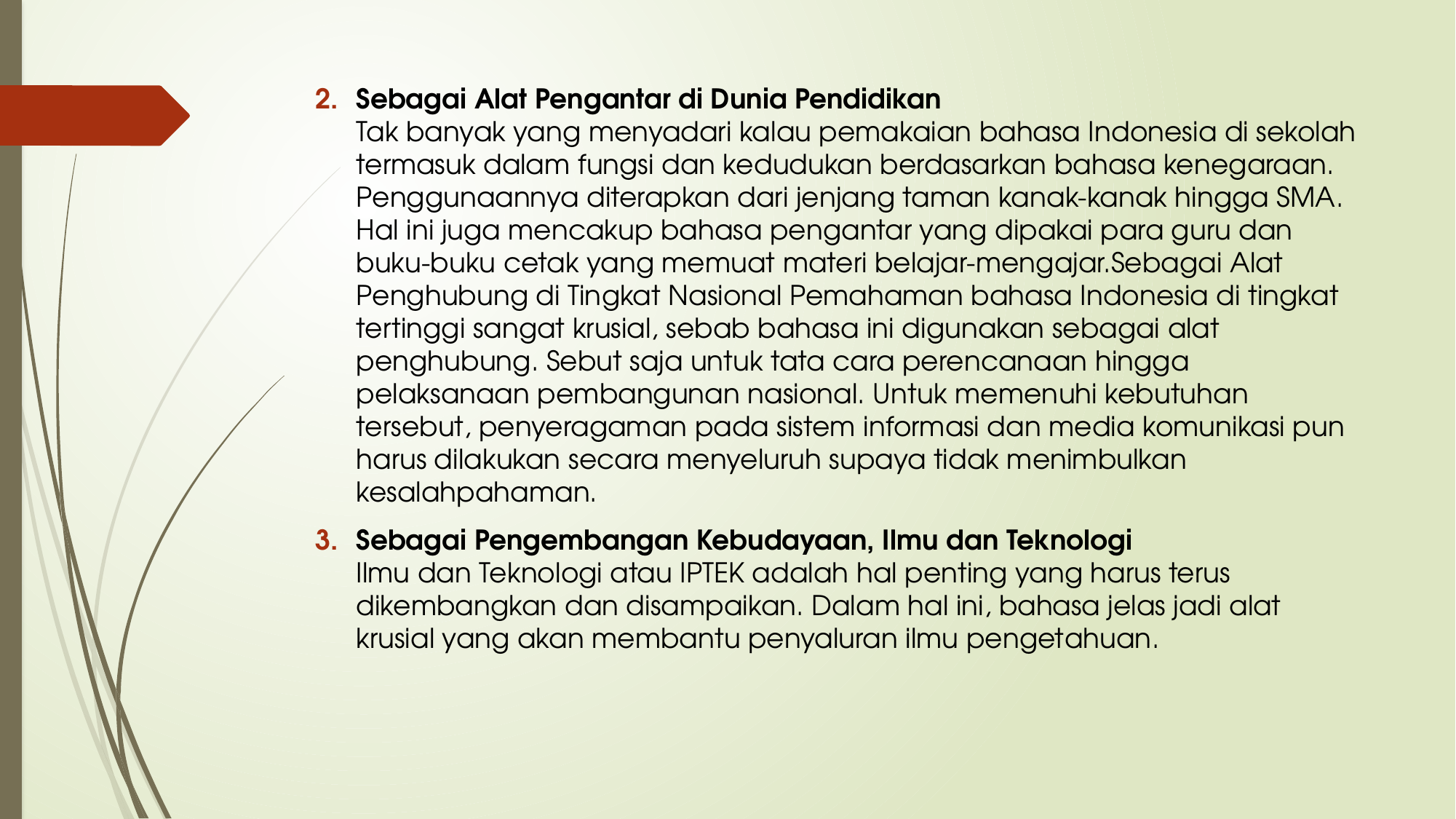

Sebagai Alat Pengantar di Dunia Pendidikan
Tak banyak yang menyadari kalau pemakaian bahasa Indonesia di sekolah termasuk dalam fungsi dan kedudukan berdasarkan bahasa kenegaraan. Penggunaannya diterapkan dari jenjang taman kanak-kanak hingga SMA. Hal ini juga mencakup bahasa pengantar yang dipakai para guru dan buku-buku cetak yang memuat materi belajar-mengajar.Sebagai Alat Penghubung di Tingkat Nasional Pemahaman bahasa Indonesia di tingkat tertinggi sangat krusial, sebab bahasa ini digunakan sebagai alat penghubung. Sebut saja untuk tata cara perencanaan hingga pelaksanaan pembangunan nasional. Untuk memenuhi kebutuhan tersebut, penyeragaman pada sistem informasi dan media komunikasi pun harus dilakukan secara menyeluruh supaya tidak menimbulkan kesalahpahaman.
Sebagai Pengembangan Kebudayaan, Ilmu dan Teknologi
Ilmu dan Teknologi atau IPTEK adalah hal penting yang harus terus dikembangkan dan disampaikan. Dalam hal ini, bahasa jelas jadi alat krusial yang akan membantu penyaluran ilmu pengetahuan.